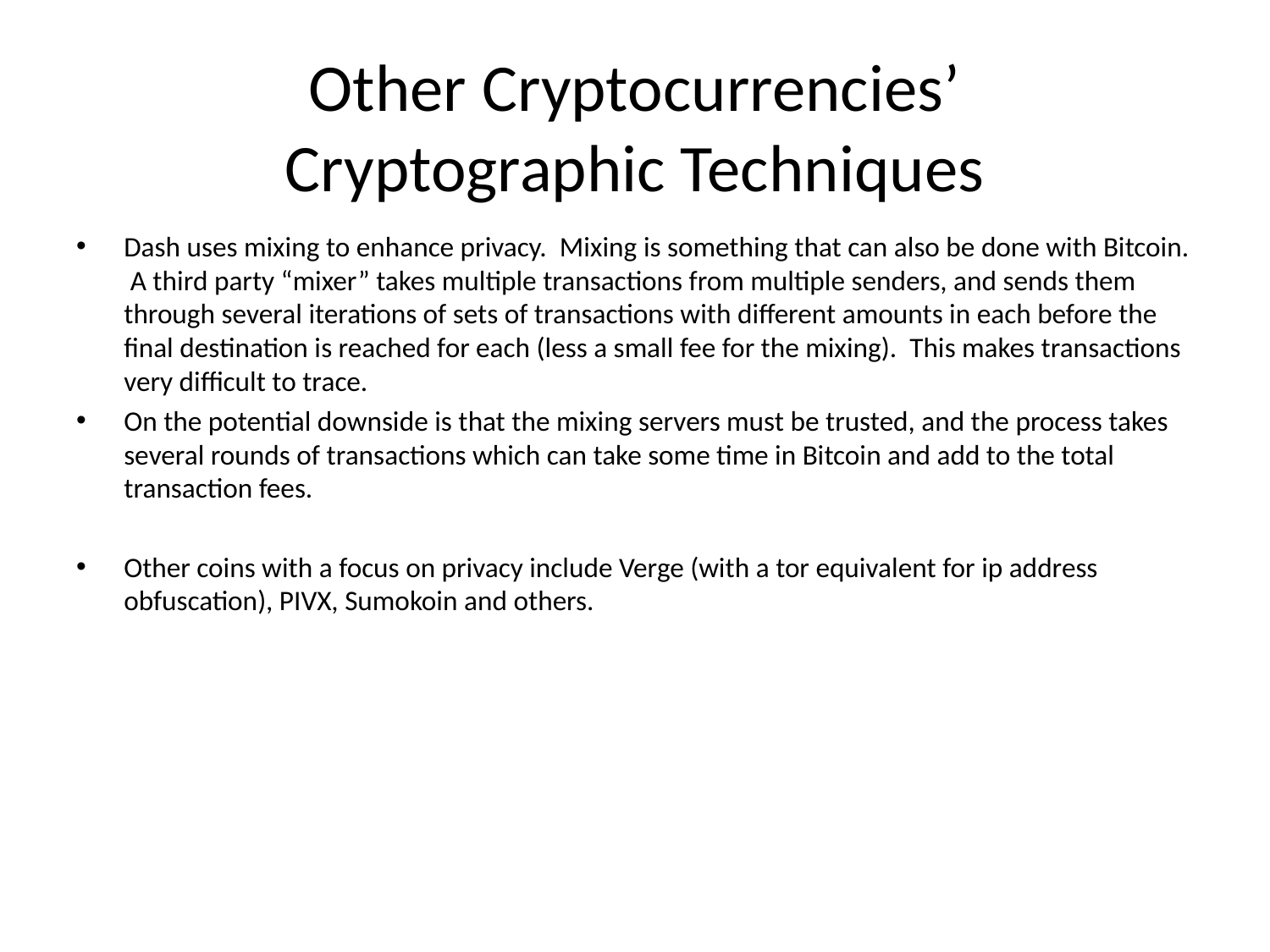

# Other Cryptocurrencies’ Cryptographic Techniques
Dash uses mixing to enhance privacy.  Mixing is something that can also be done with Bitcoin.  A third party “mixer” takes multiple transactions from multiple senders, and sends them through several iterations of sets of transactions with different amounts in each before the final destination is reached for each (less a small fee for the mixing).  This makes transactions very difficult to trace.
On the potential downside is that the mixing servers must be trusted, and the process takes several rounds of transactions which can take some time in Bitcoin and add to the total transaction fees.

Other coins with a focus on privacy include Verge (with a tor equivalent for ip address obfuscation), PIVX, Sumokoin and others.